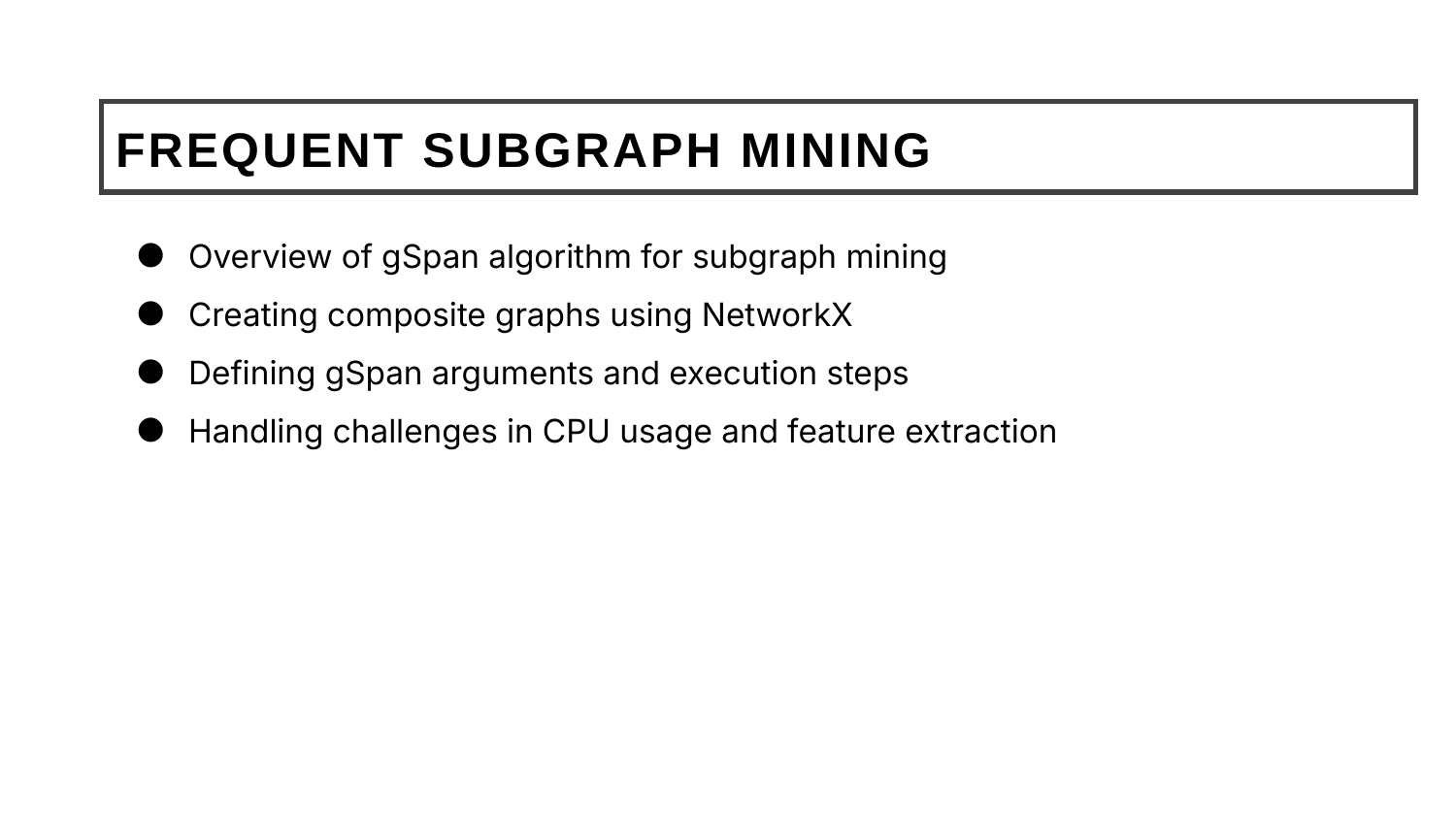

# Frequent Subgraph Mining
Overview of gSpan algorithm for subgraph mining
Creating composite graphs using NetworkX
Defining gSpan arguments and execution steps
Handling challenges in CPU usage and feature extraction